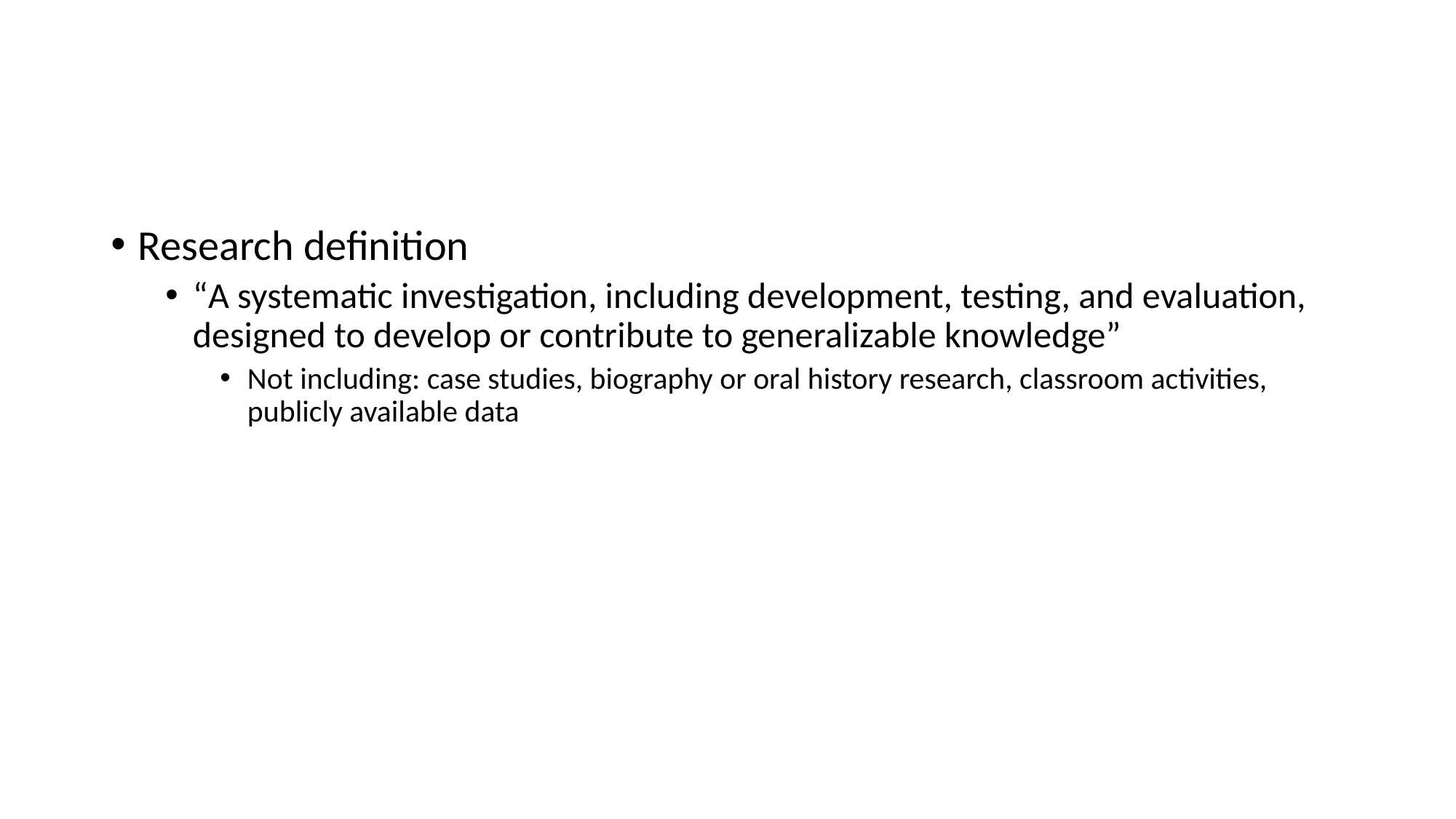

#
Research definition
“A systematic investigation, including development, testing, and evaluation, designed to develop or contribute to generalizable knowledge”
Not including: case studies, biography or oral history research, classroom activities, publicly available data